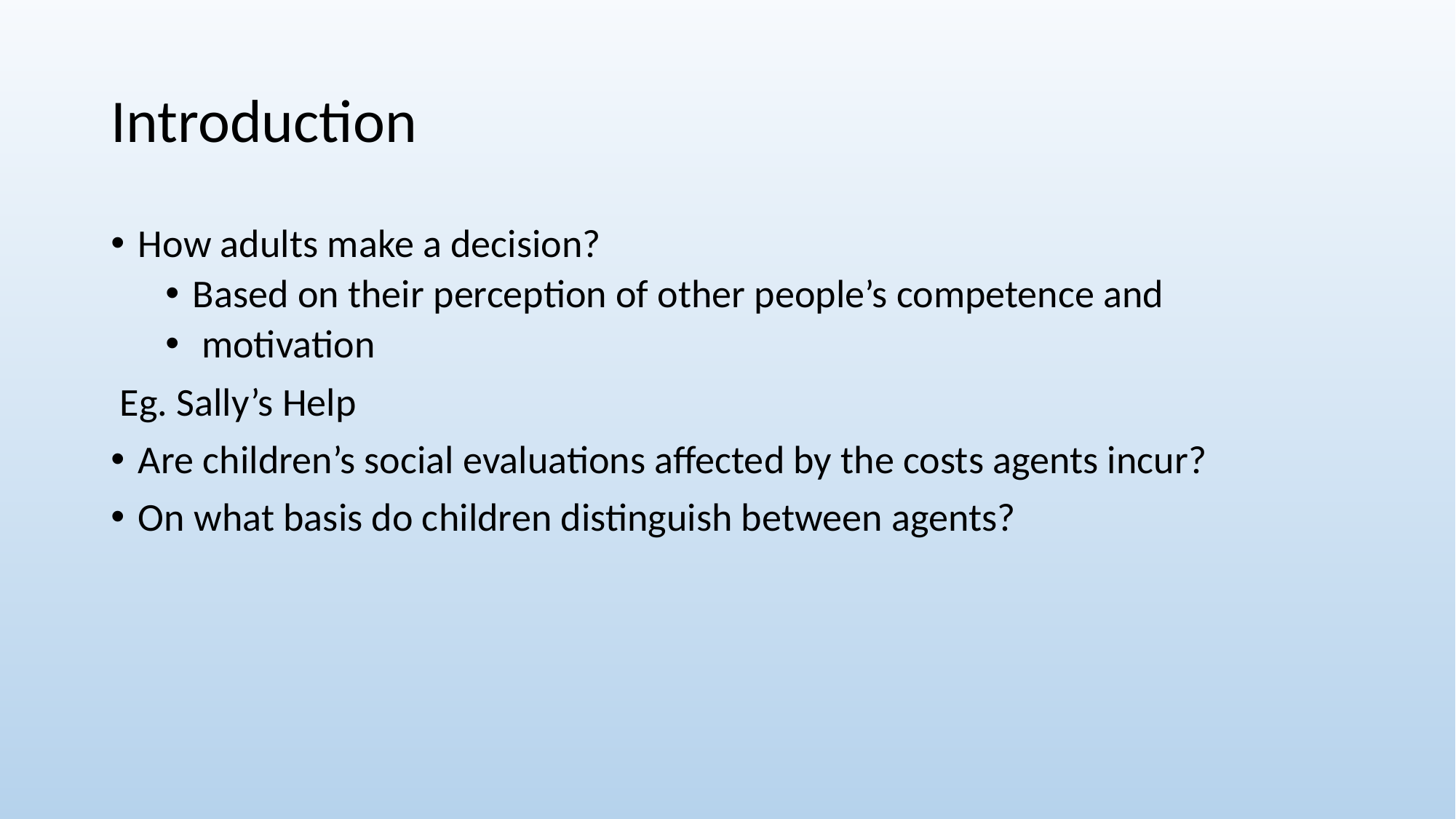

# Introduction
How adults make a decision?
Based on their perception of other people’s competence and
 motivation
 Eg. Sally’s Help
Are children’s social evaluations affected by the costs agents incur?
On what basis do children distinguish between agents?